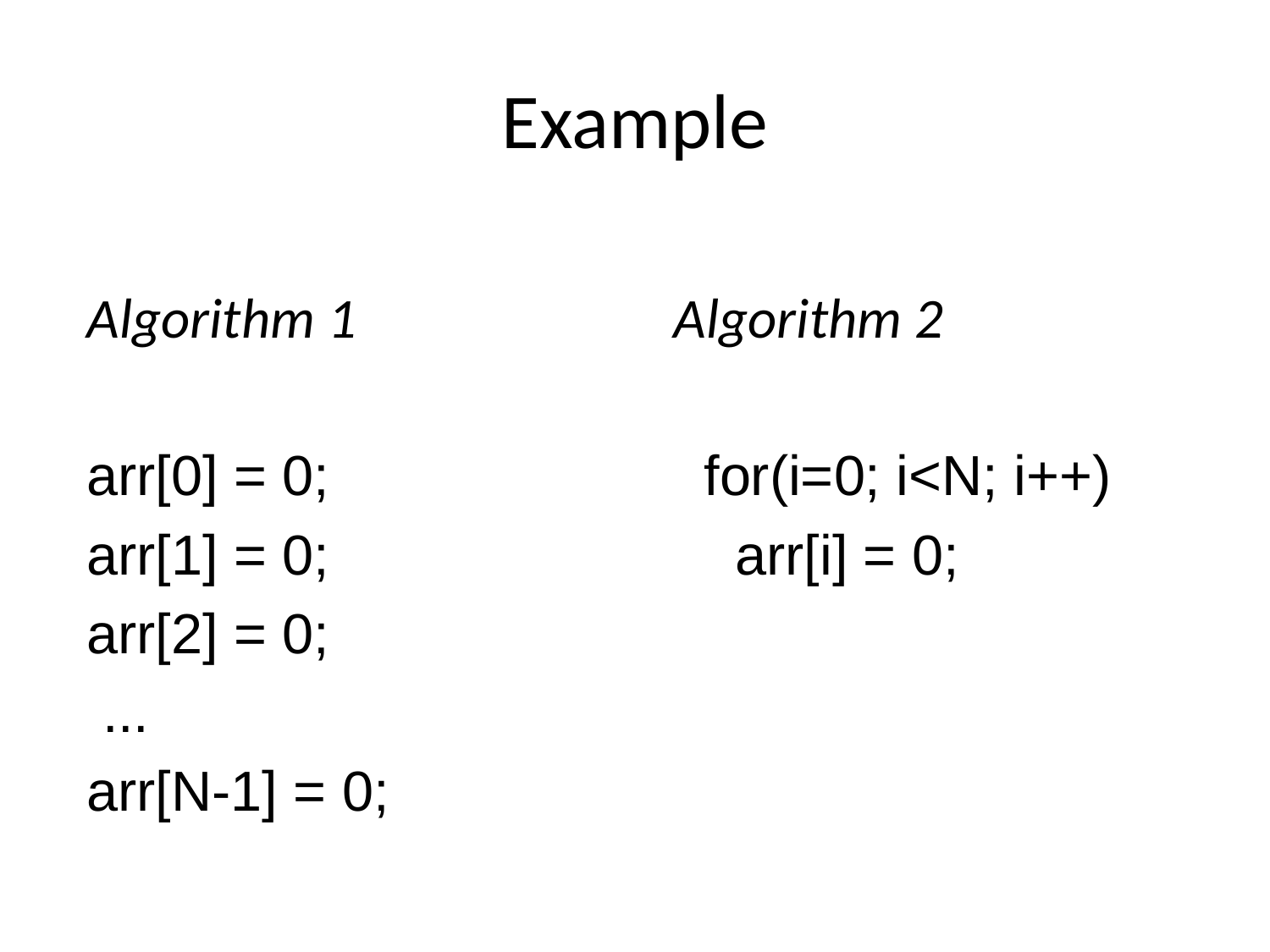

# Example
Algorithm 1                         Algorithm 2

arr[0] = 0;                        for(i=0; i<N; i++)
arr[1] = 0;                          arr[i] = 0;
arr[2] = 0;
 ...
arr[N-1] = 0;